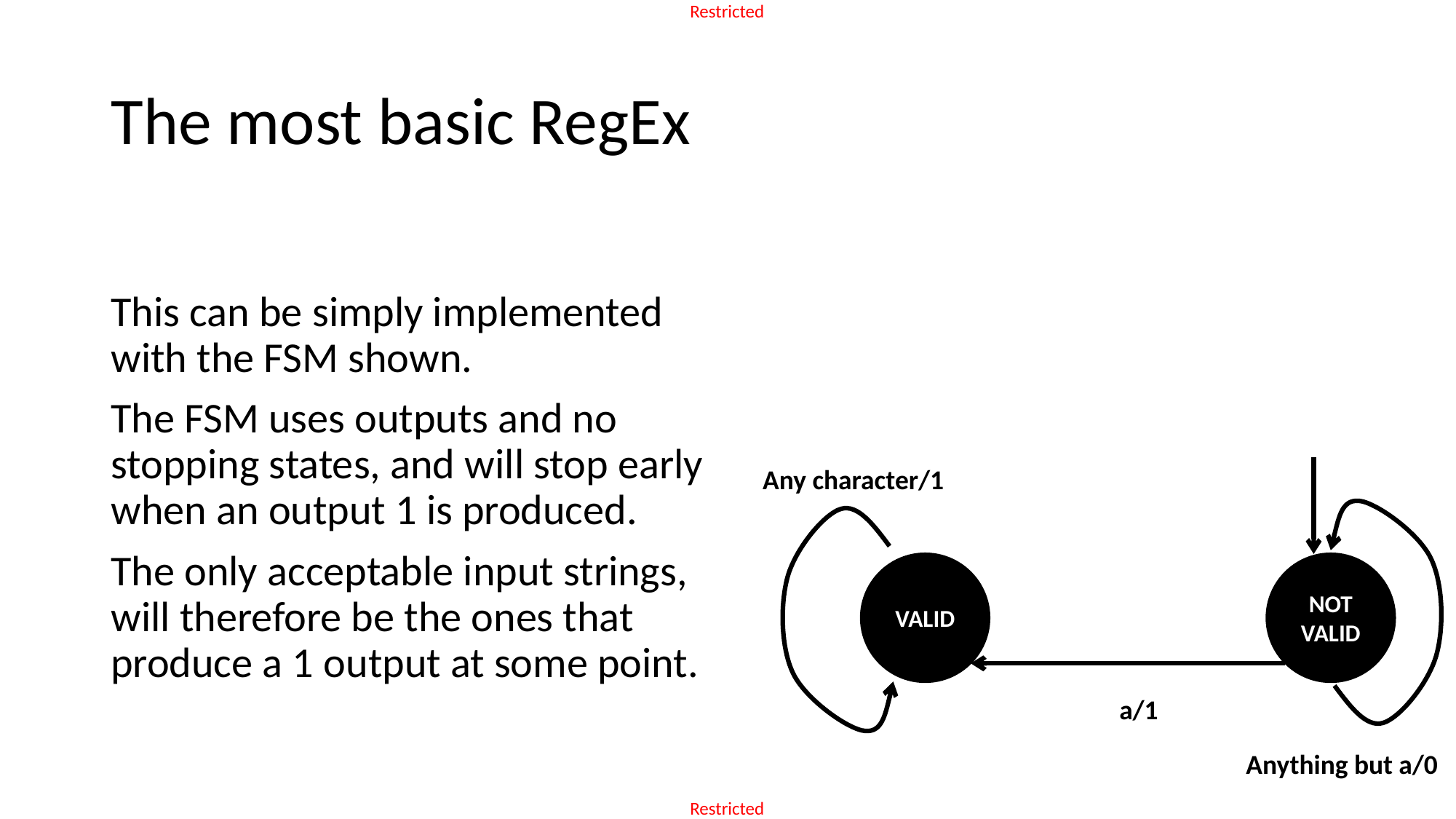

# The most basic RegEx

This can be simply implemented with the FSM shown.
The FSM uses outputs and no stopping states, and will stop early when an output 1 is produced.
The only acceptable input strings, will therefore be the ones that produce a 1 output at some point.
Any character/1

VALID
NOT VALID
a/1
Anything but a/0